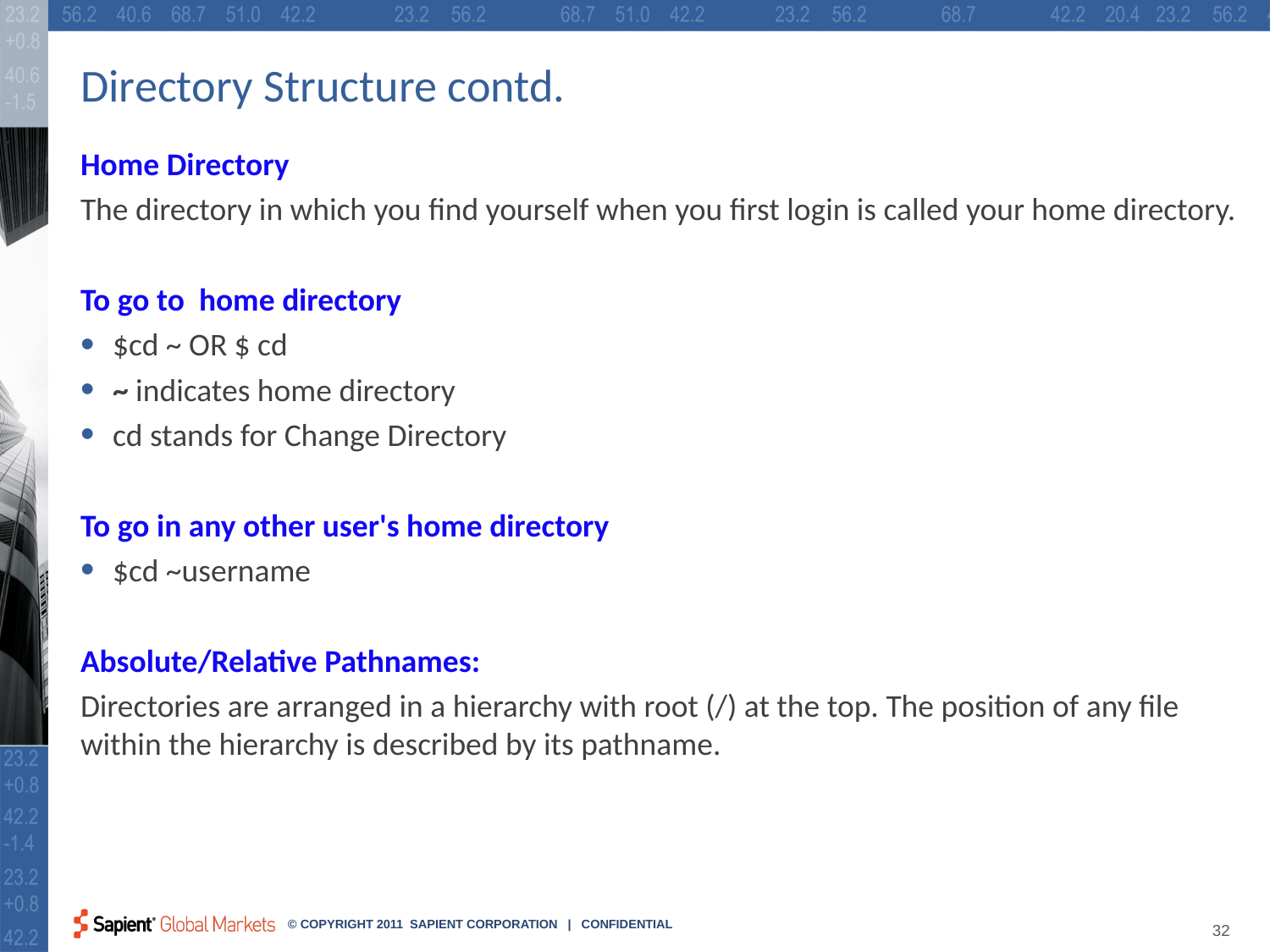

# Directory Structure contd.
Home Directory
The directory in which you find yourself when you first login is called your home directory.

To go to  home directory
$cd ~ OR $ cd
~ indicates home directory
cd stands for Change Directory

To go in any other user's home directory
$cd ~username

Absolute/Relative Pathnames:
Directories are arranged in a hierarchy with root (/) at the top. The position of any file within the hierarchy is described by its pathname.